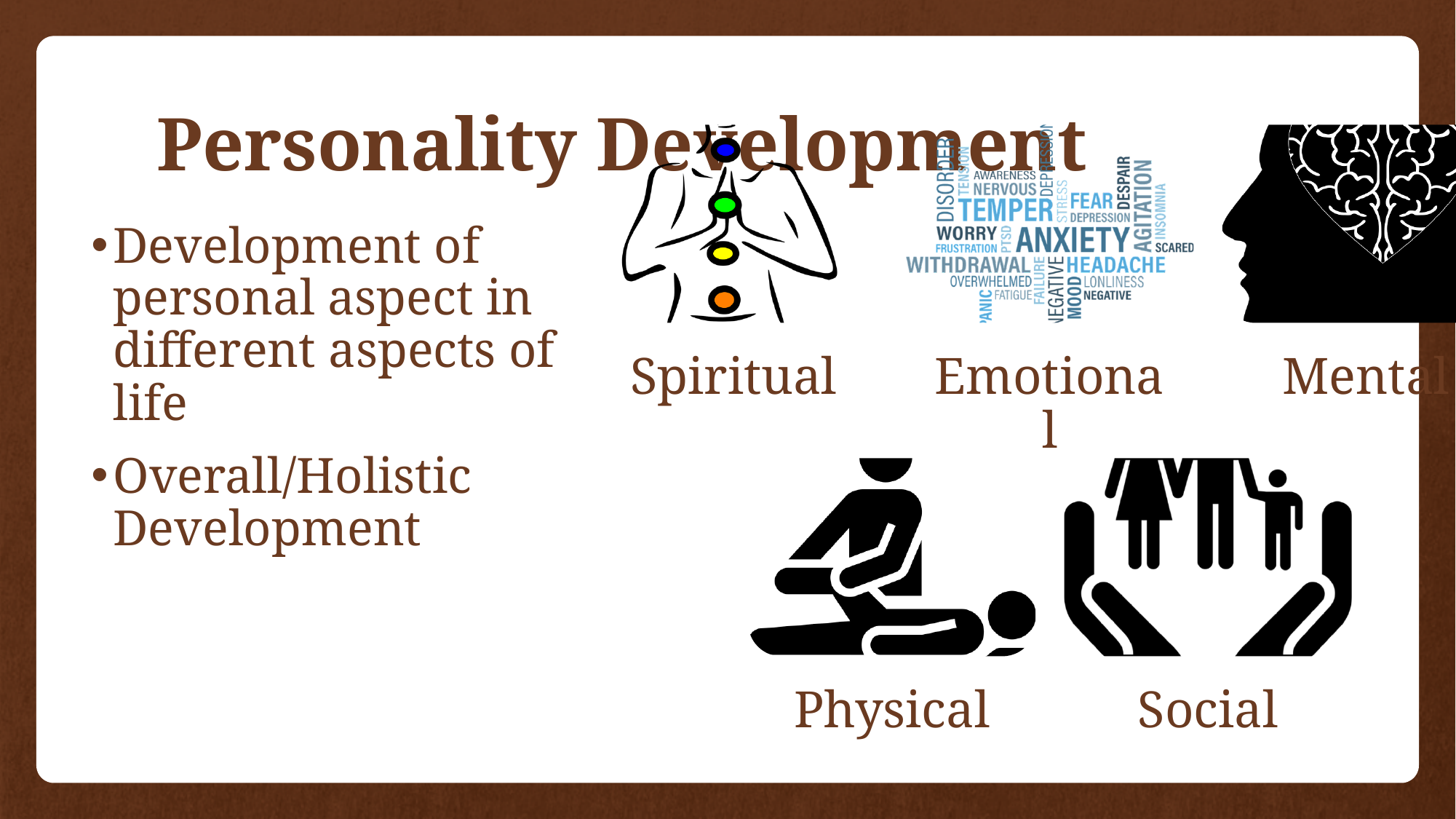

# Personality Development
Spiritual
Emotional
Mental
Physical
Social
Development of personal aspect in different aspects of life
Overall/Holistic Development